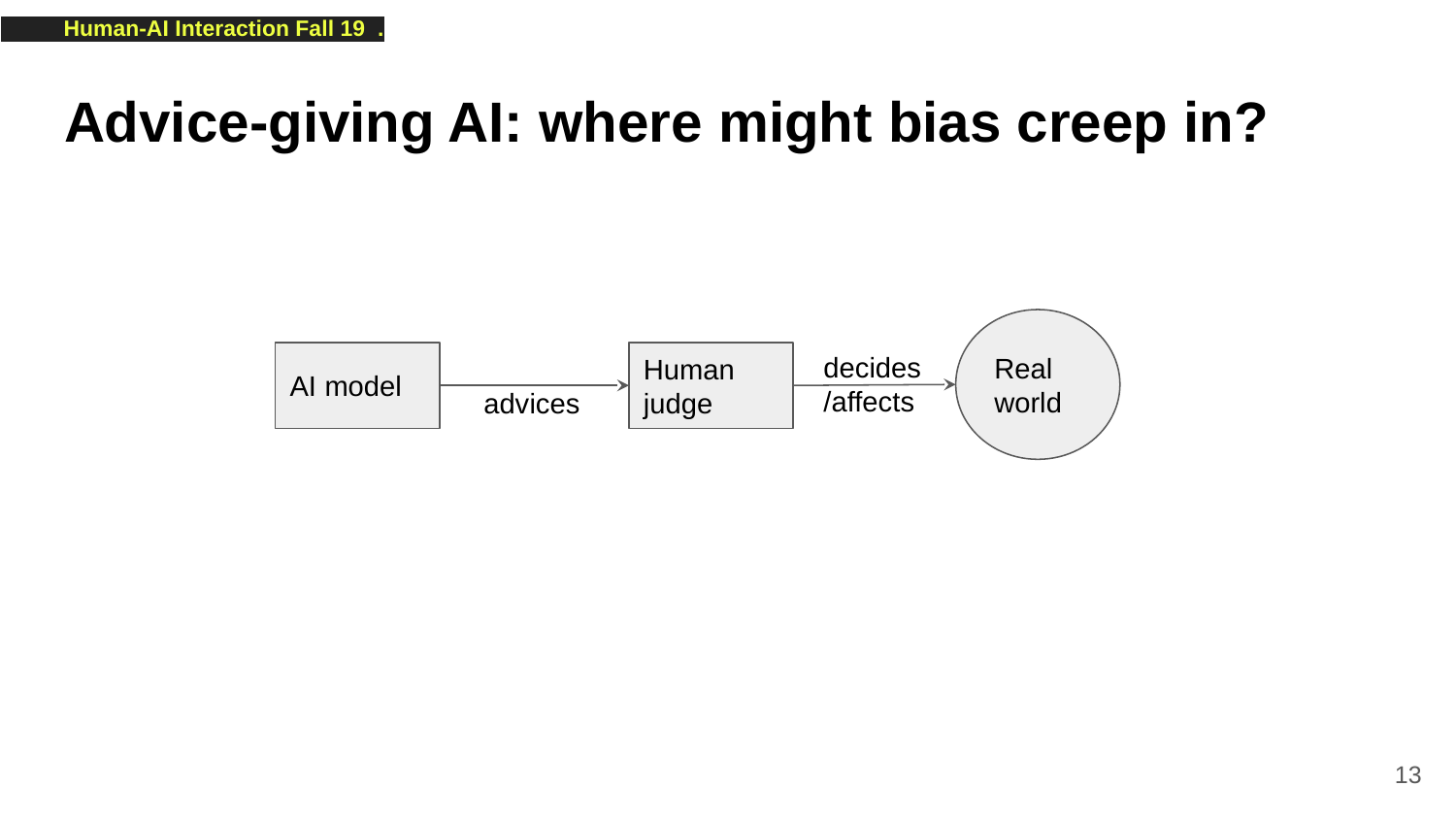

# Advice-giving AI: where might bias creep in?

Real world
decides
/affects
AI model
Human judge
advices
13